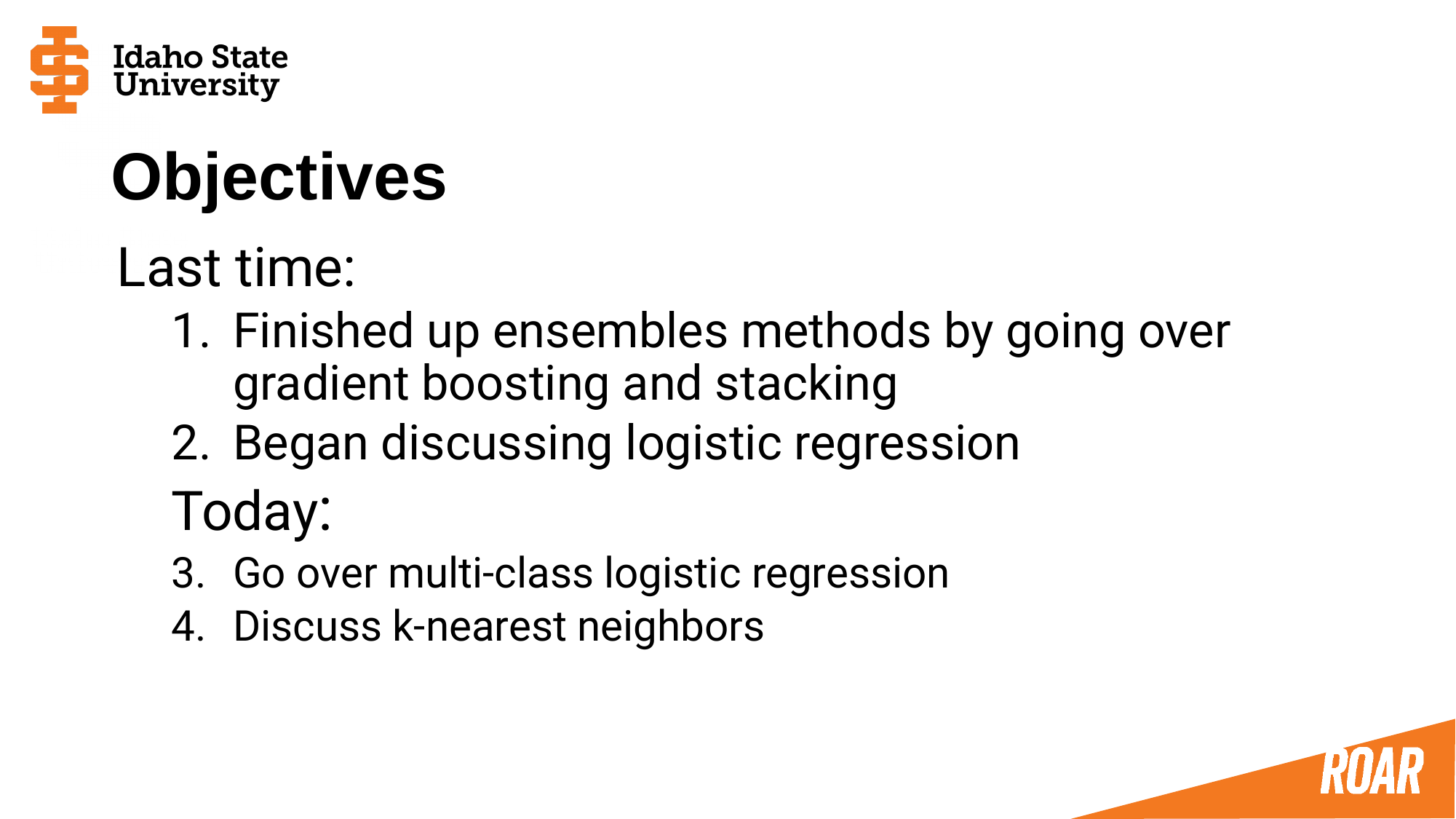

# Objectives
Last time:
Finished up ensembles methods by going over gradient boosting and stacking
Began discussing logistic regression
Today:
Go over multi-class logistic regression
Discuss k-nearest neighbors